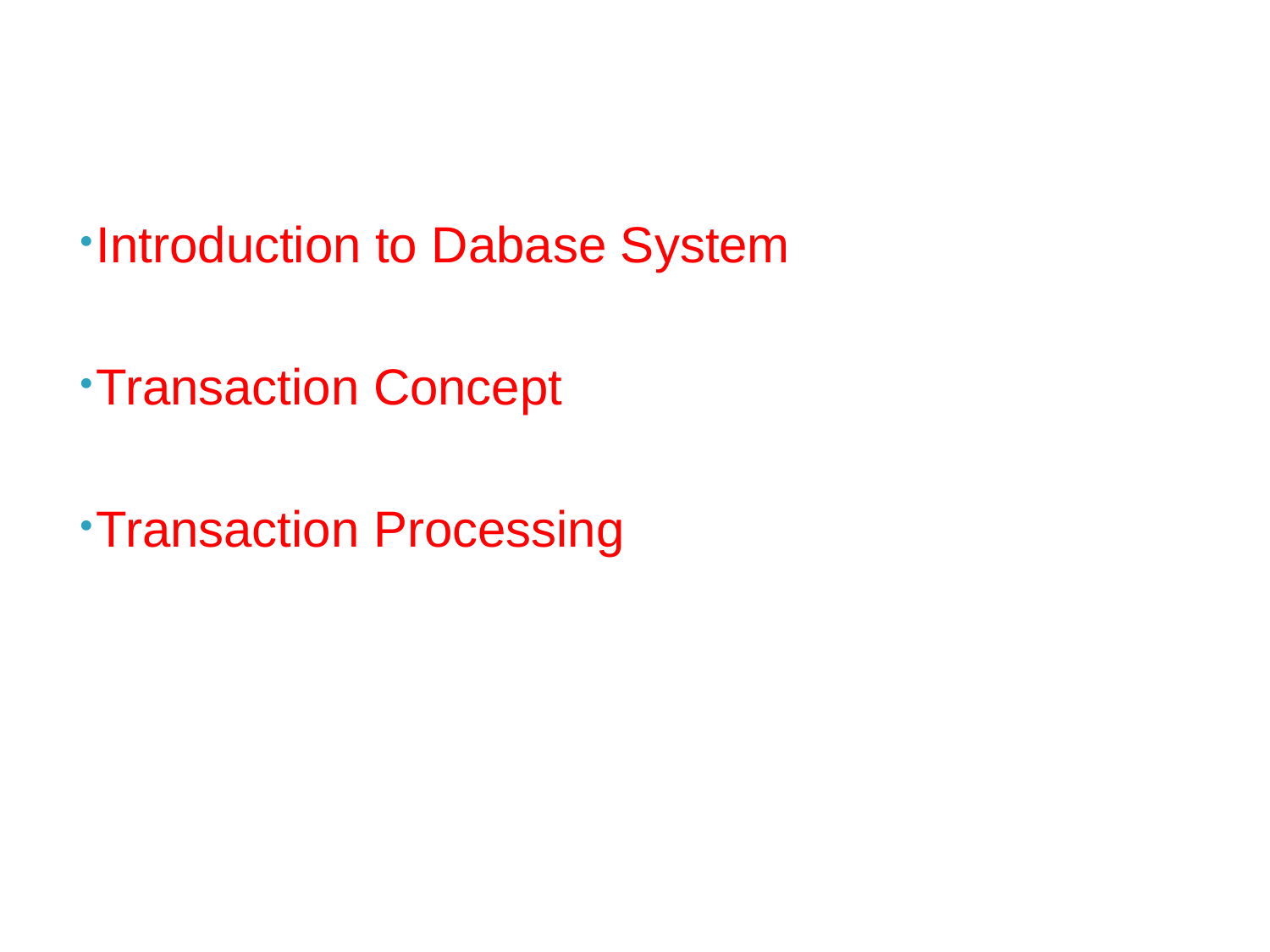

Introduction to Dabase System

Transaction Concept

Transaction Processing